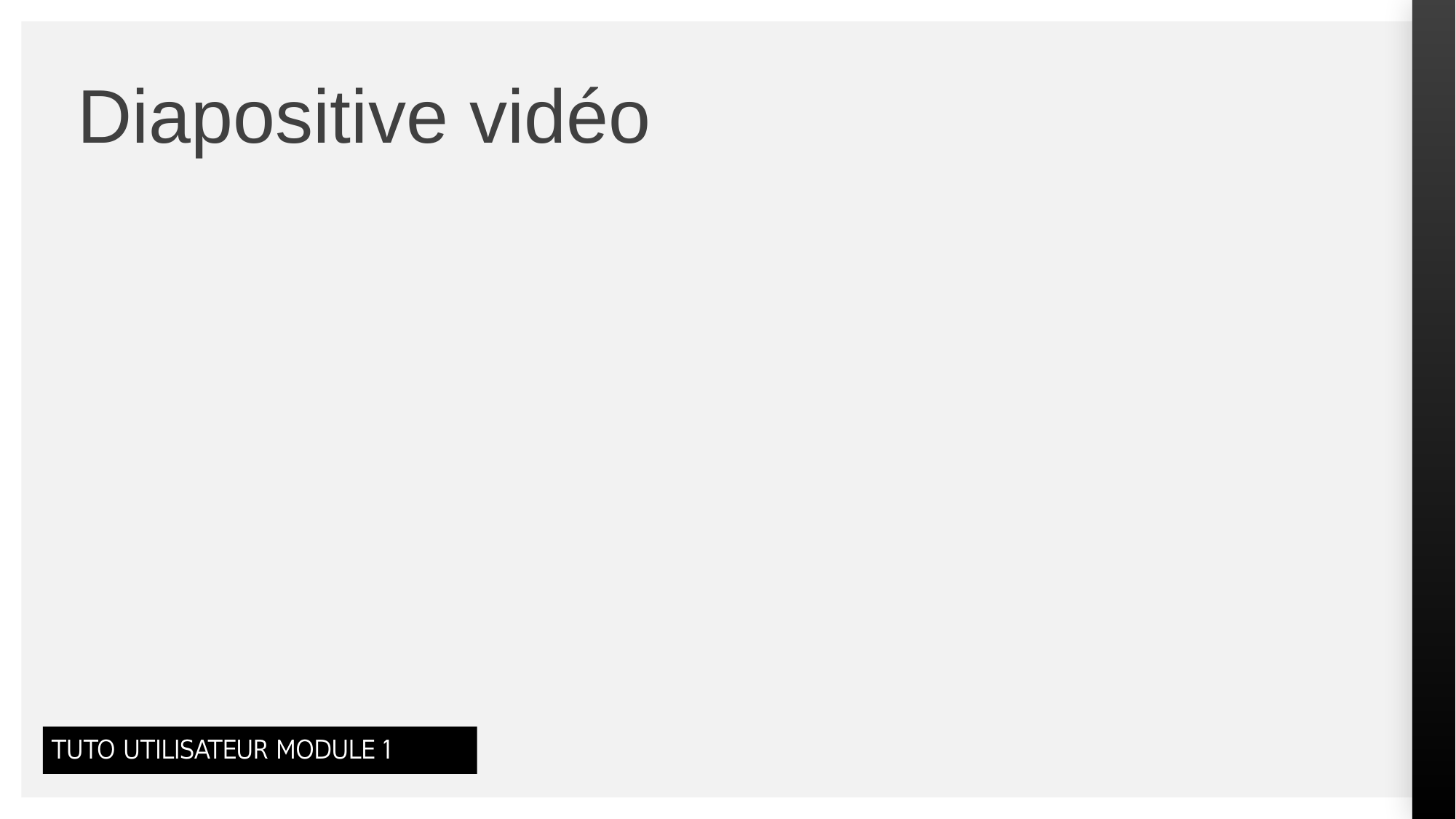

# Diapositive vidéo
TUTO UTILISATEUR MODULE 1